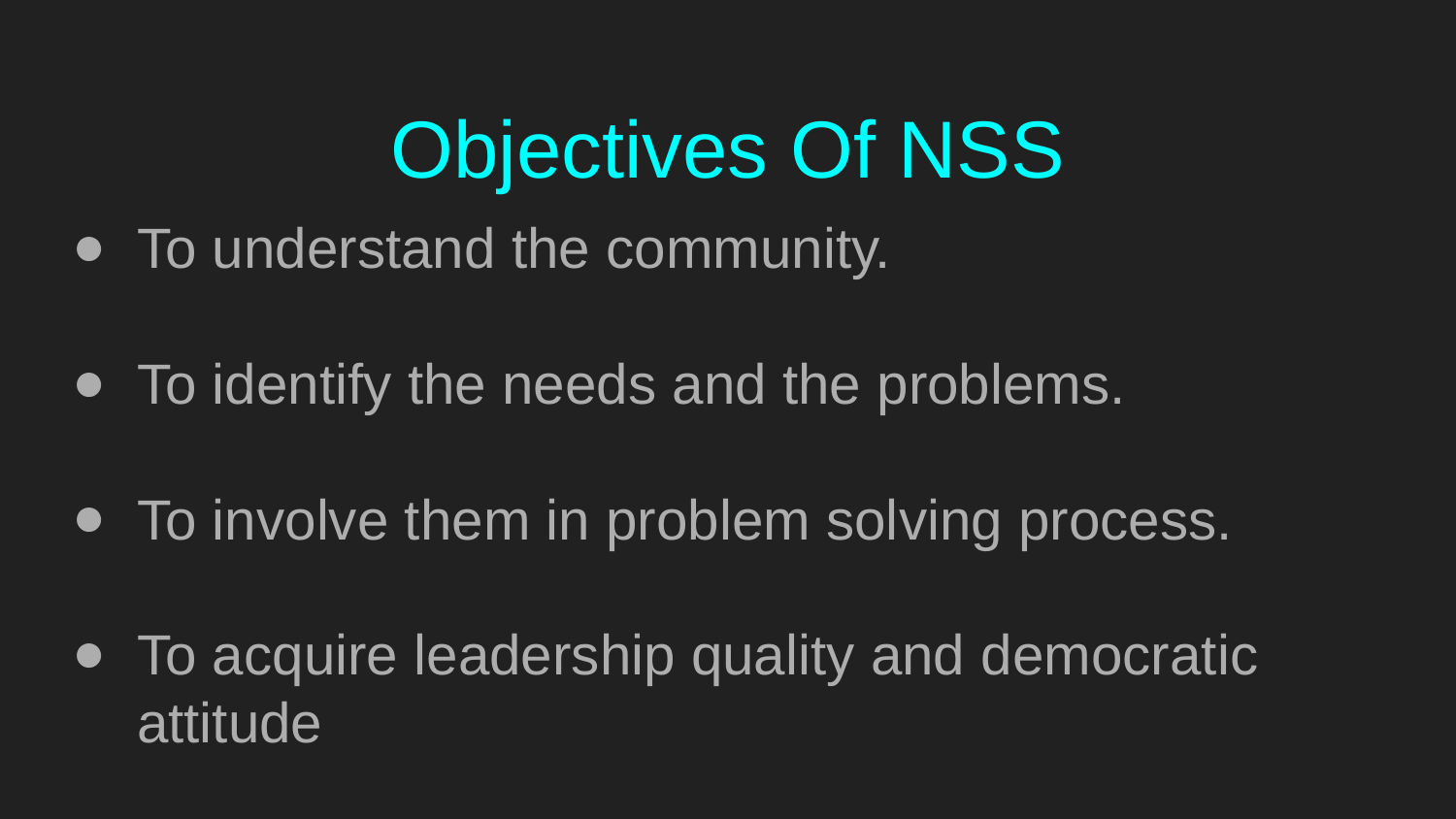

# Objectives Of NSS
To understand the community.

To identify the needs and the problems.

To involve them in problem solving process.

To acquire leadership quality and democratic attitude